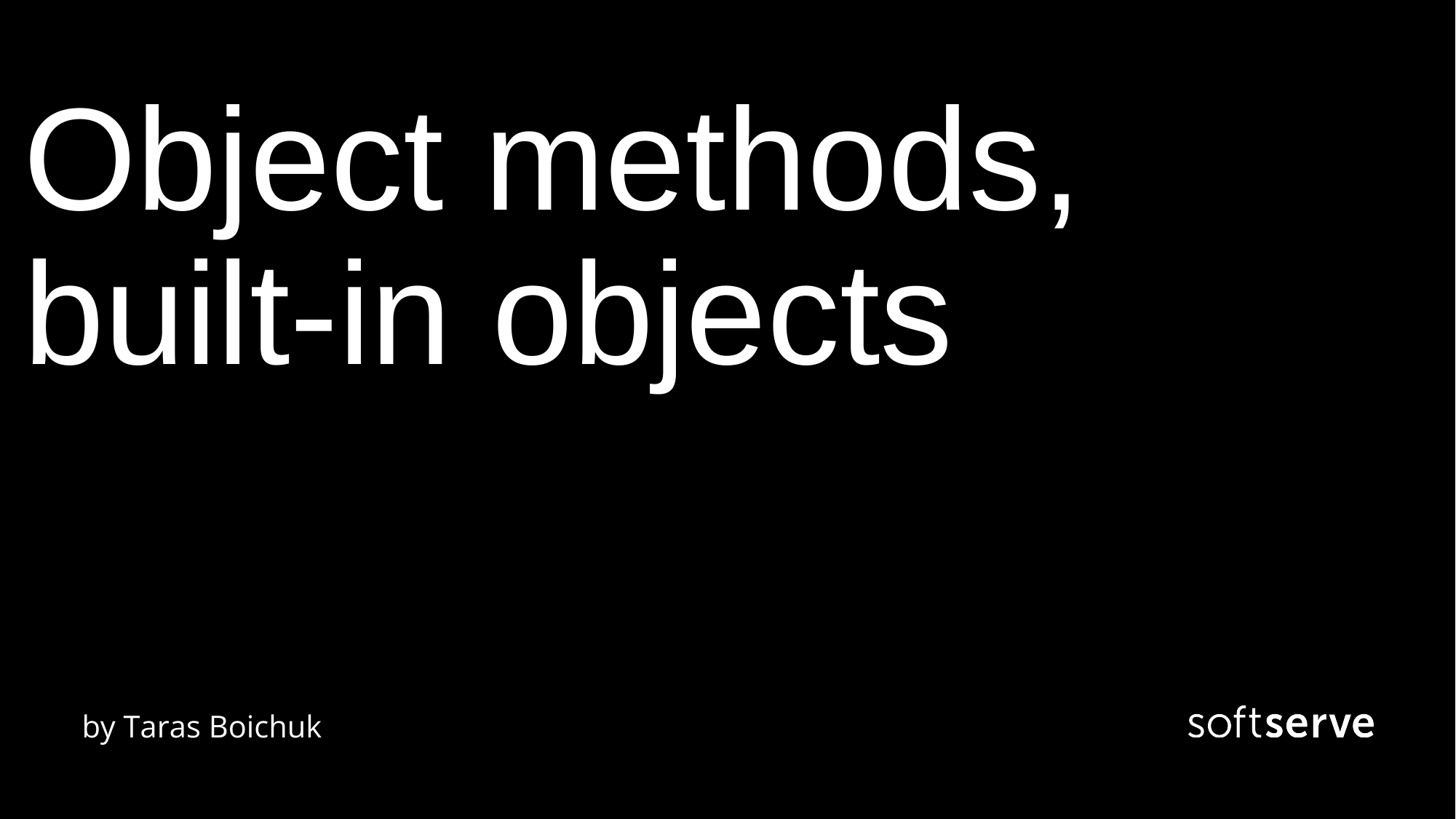

# Object methods, built-in objects
by Taras Boichuk